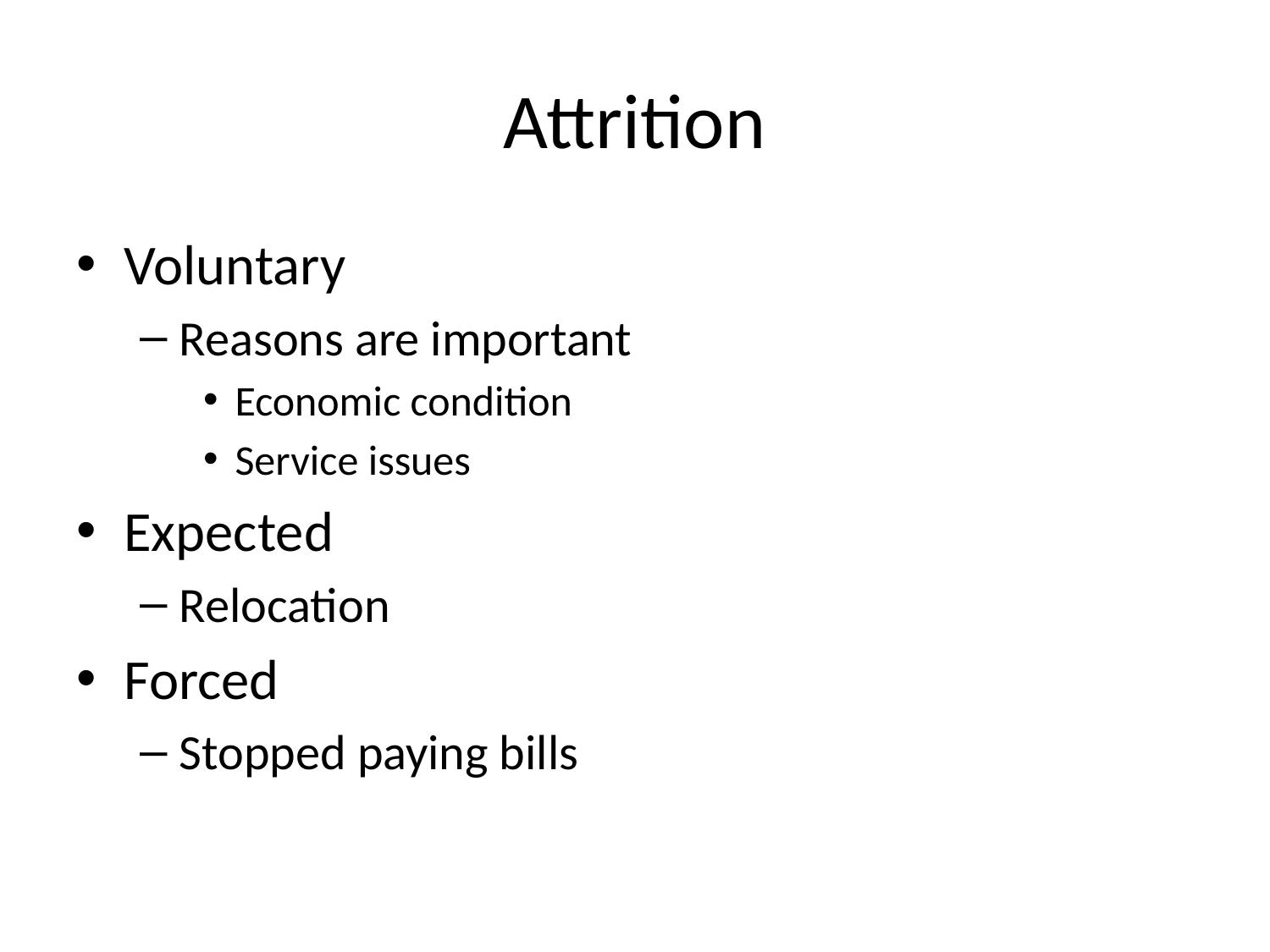

# Attrition
Voluntary
Reasons are important
Economic condition
Service issues
Expected
Relocation
Forced
Stopped paying bills